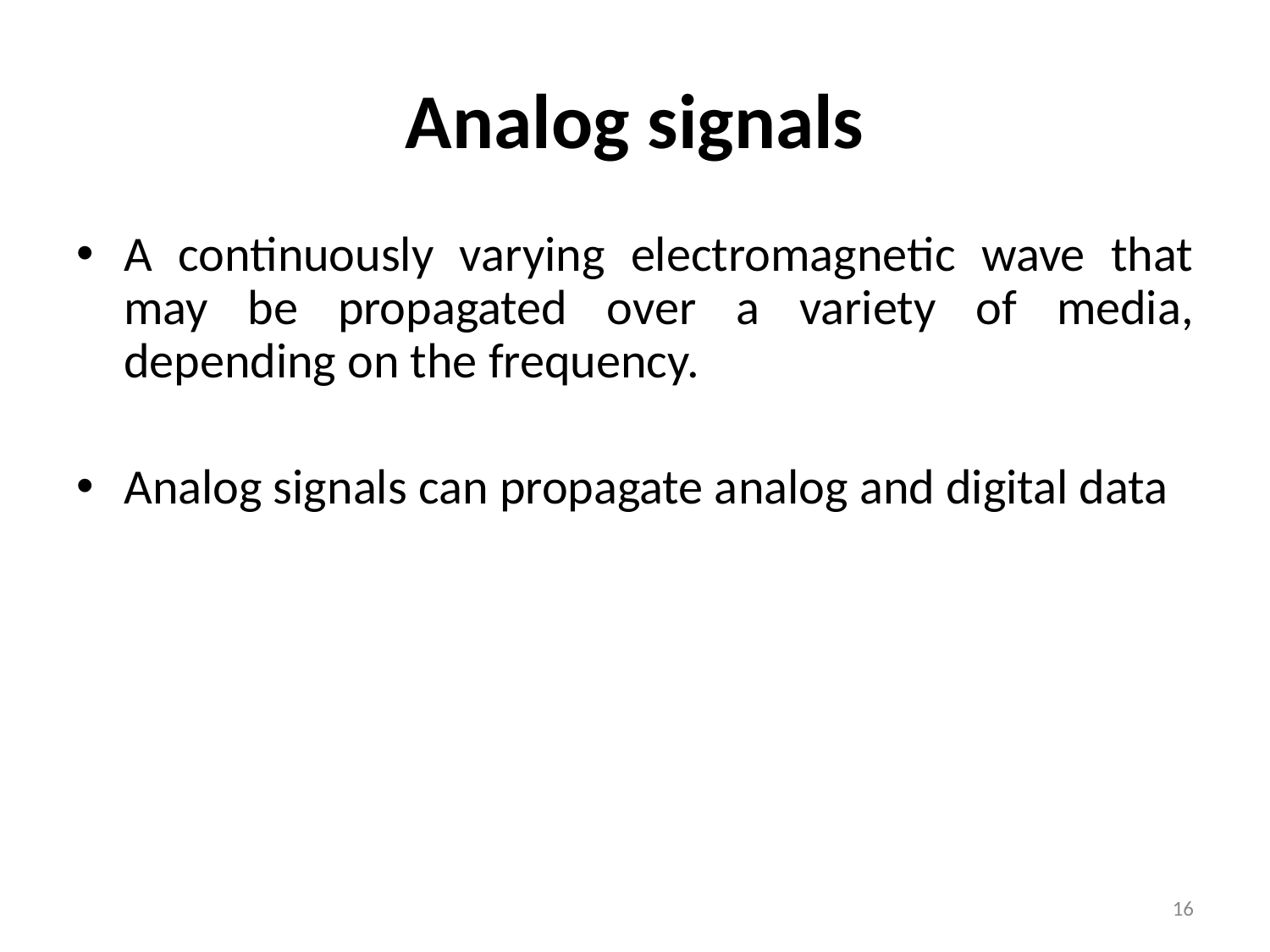

Analog signals
A continuously varying electromagnetic wave that may be propagated over a variety of media, depending on the frequency.

Analog signals can propagate analog and digital data
16